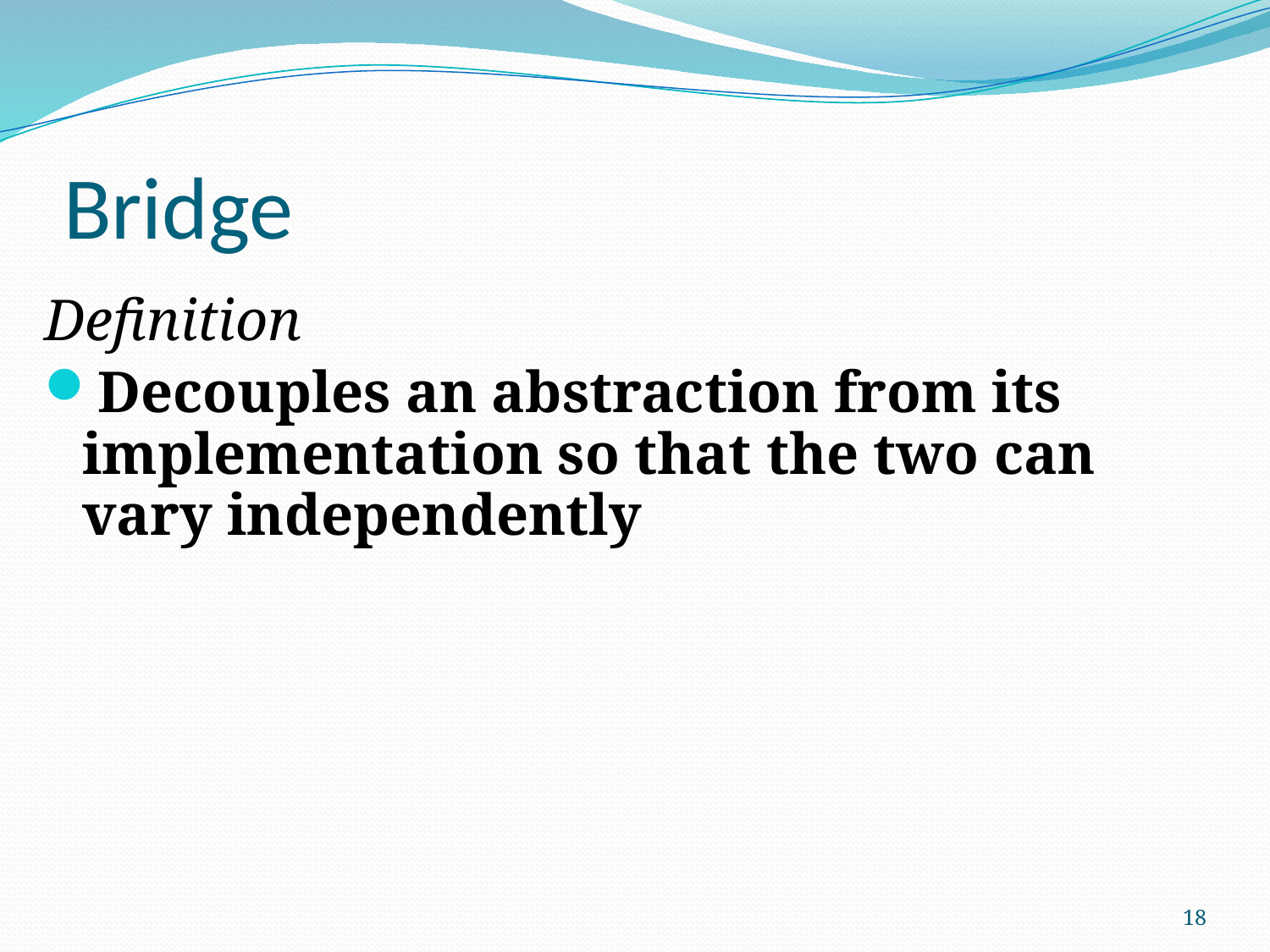

# Bridge
Definition
Decouples an abstraction from its implementation so that the two can vary independently
18